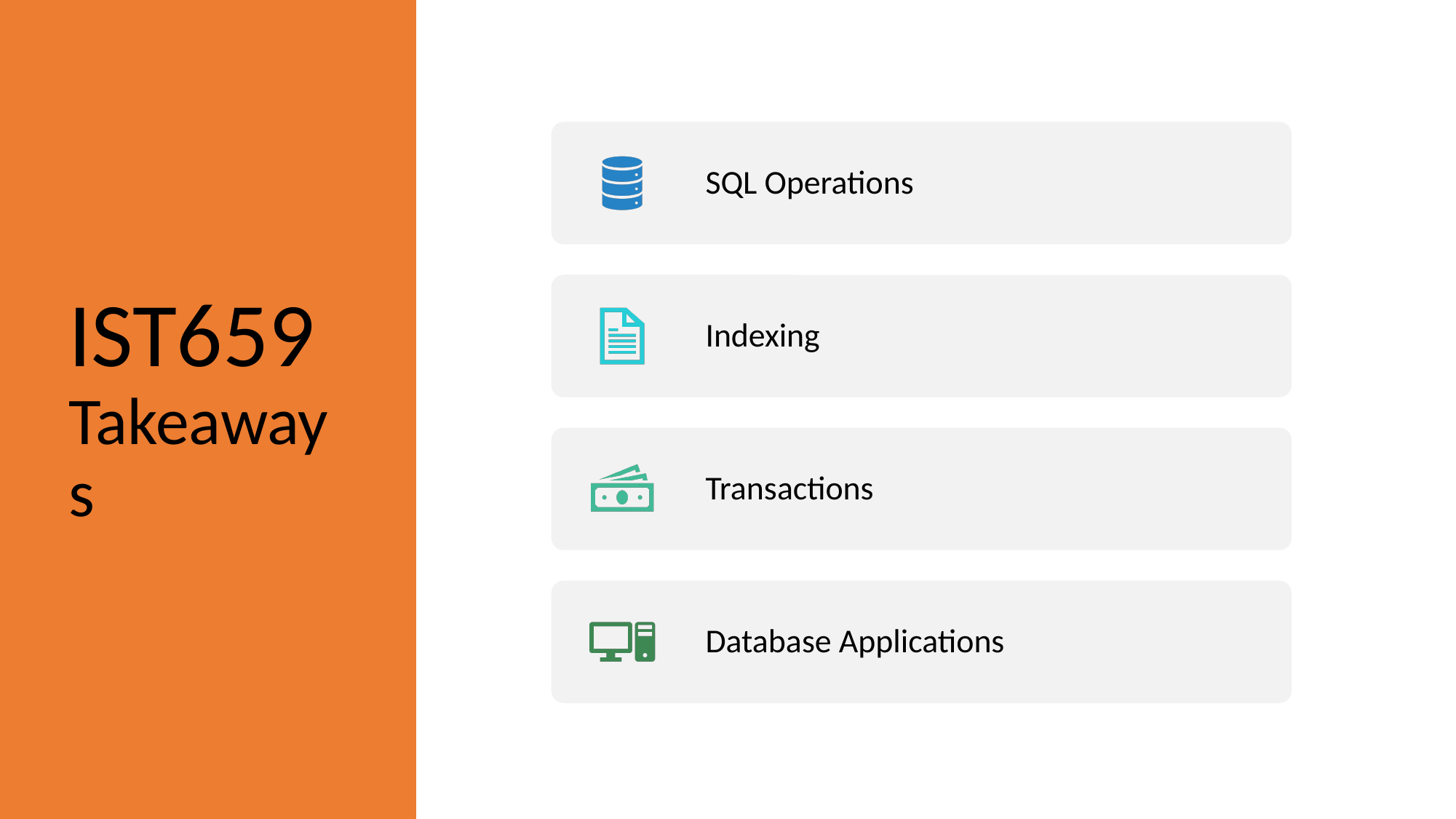

IST659 Takeaways
SQL Operations
Indexing
Transactions
Database Applications